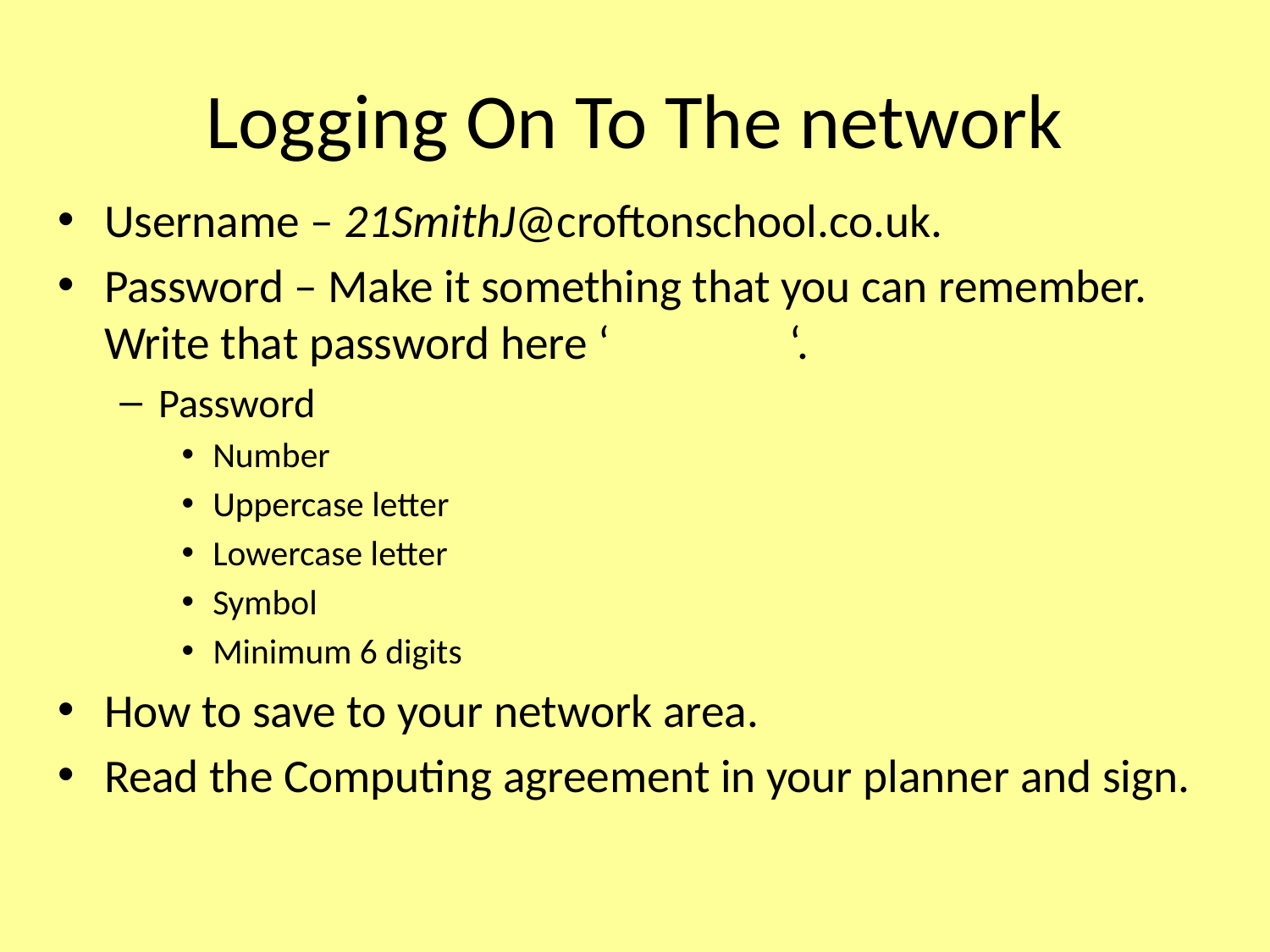

# Logging On To The network
Username – 21SmithJ@croftonschool.co.uk.
Password – Make it something that you can remember.  Write that password here ‘                 ‘.
Password
Number
Uppercase letter
Lowercase letter
Symbol
Minimum 6 digits
How to save to your network area.
Read the Computing agreement in your planner and sign.